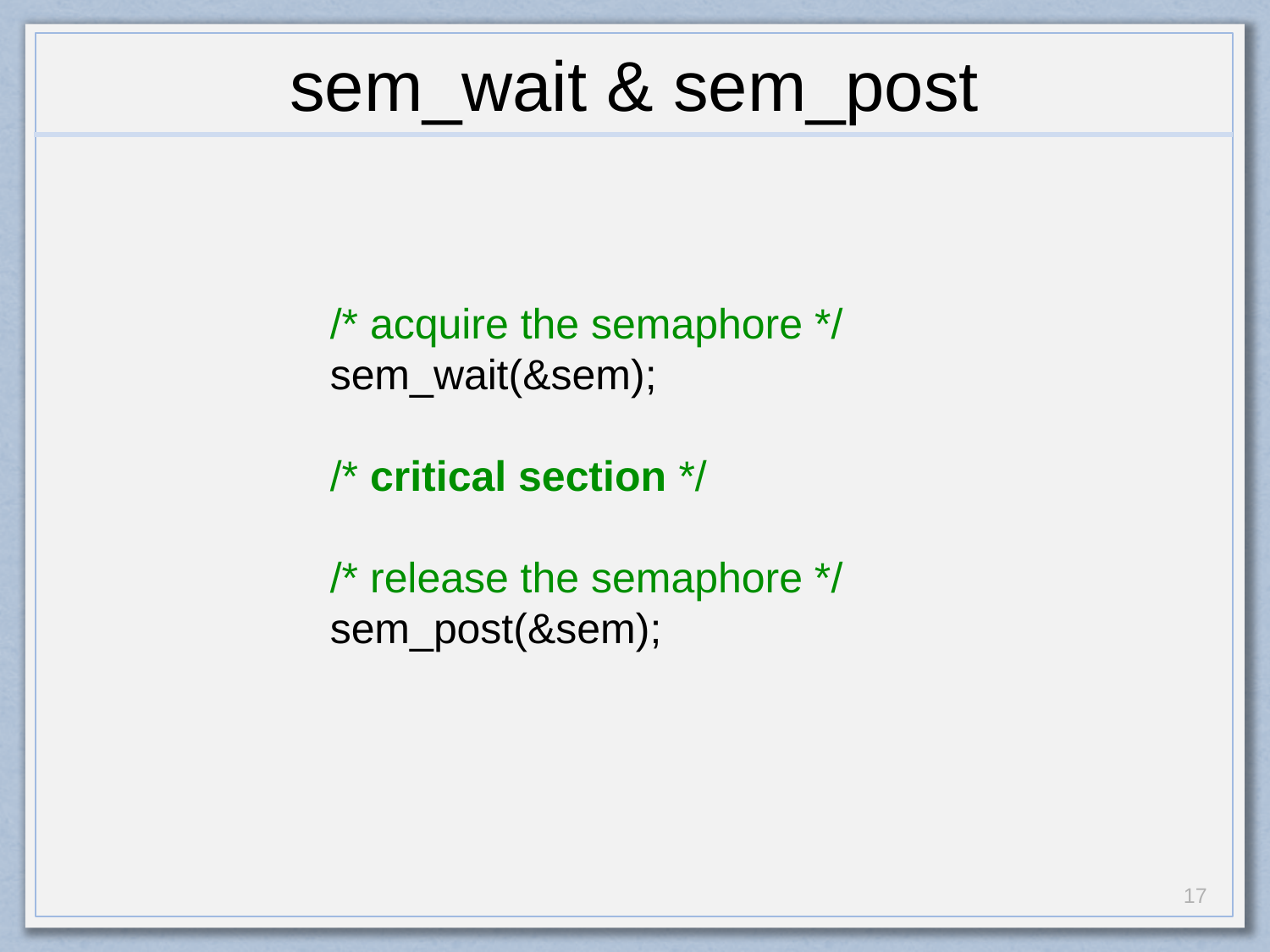

# sem_wait & sem_post
/* acquire the semaphore */
sem_wait(&sem);

/* critical section */

/* release the semaphore */
sem_post(&sem);
17